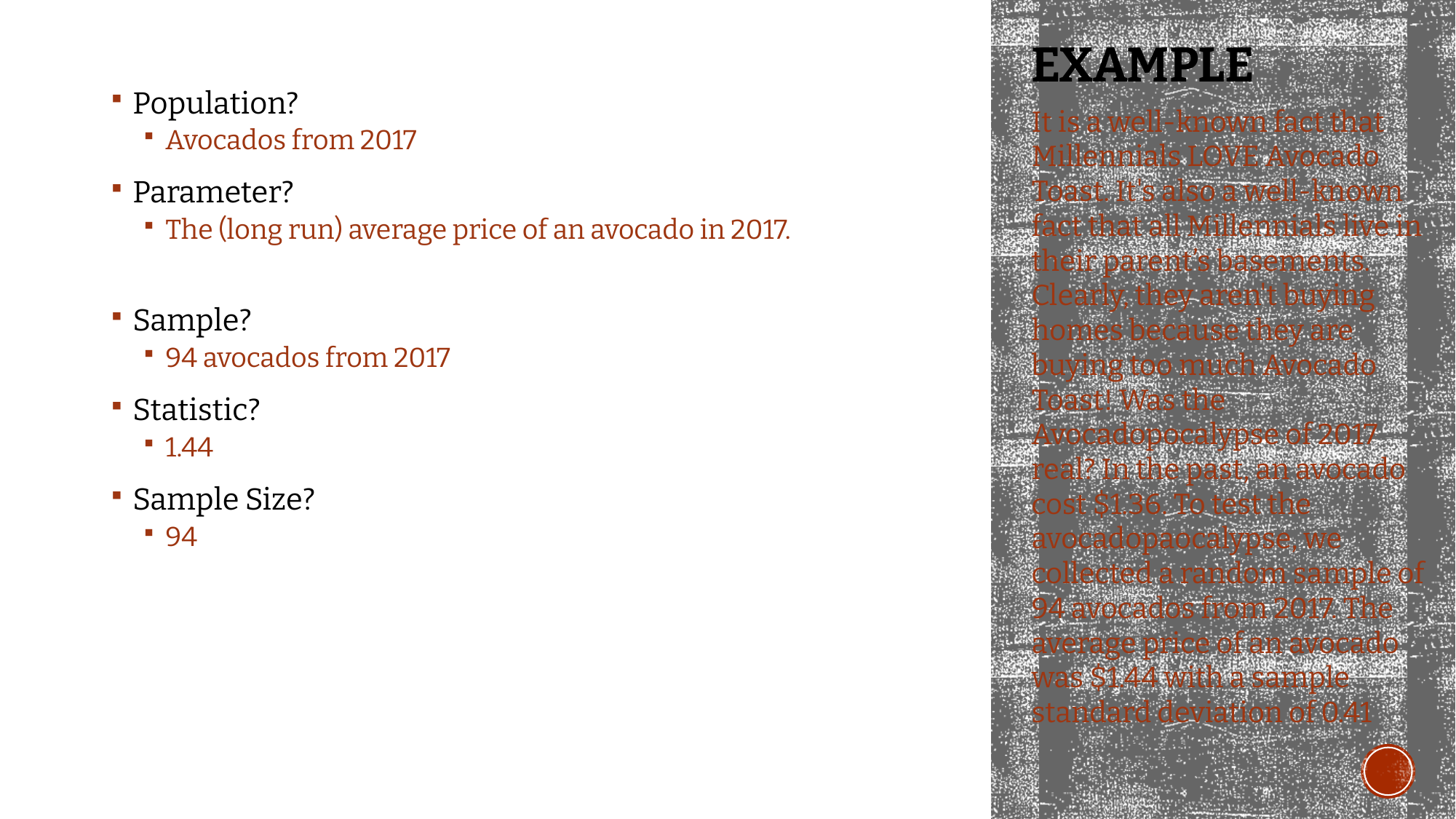

# Example
Population?
Avocados from 2017
Parameter?
The (long run) average price of an avocado in 2017.

Sample?
94 avocados from 2017
Statistic?
1.44
Sample Size?
94
It is a well-known fact that Millennials LOVE Avocado Toast. It's also a well-known fact that all Millennials live in their parent’s basements. Clearly, they aren't buying homes because they are buying too much Avocado Toast! Was the Avocadopocalypse of 2017 real? In the past, an avocado cost $1.36. To test the avocadopaocalypse, we collected a random sample of 94 avocados from 2017. The average price of an avocado was $1.44 with a sample standard deviation of 0.41